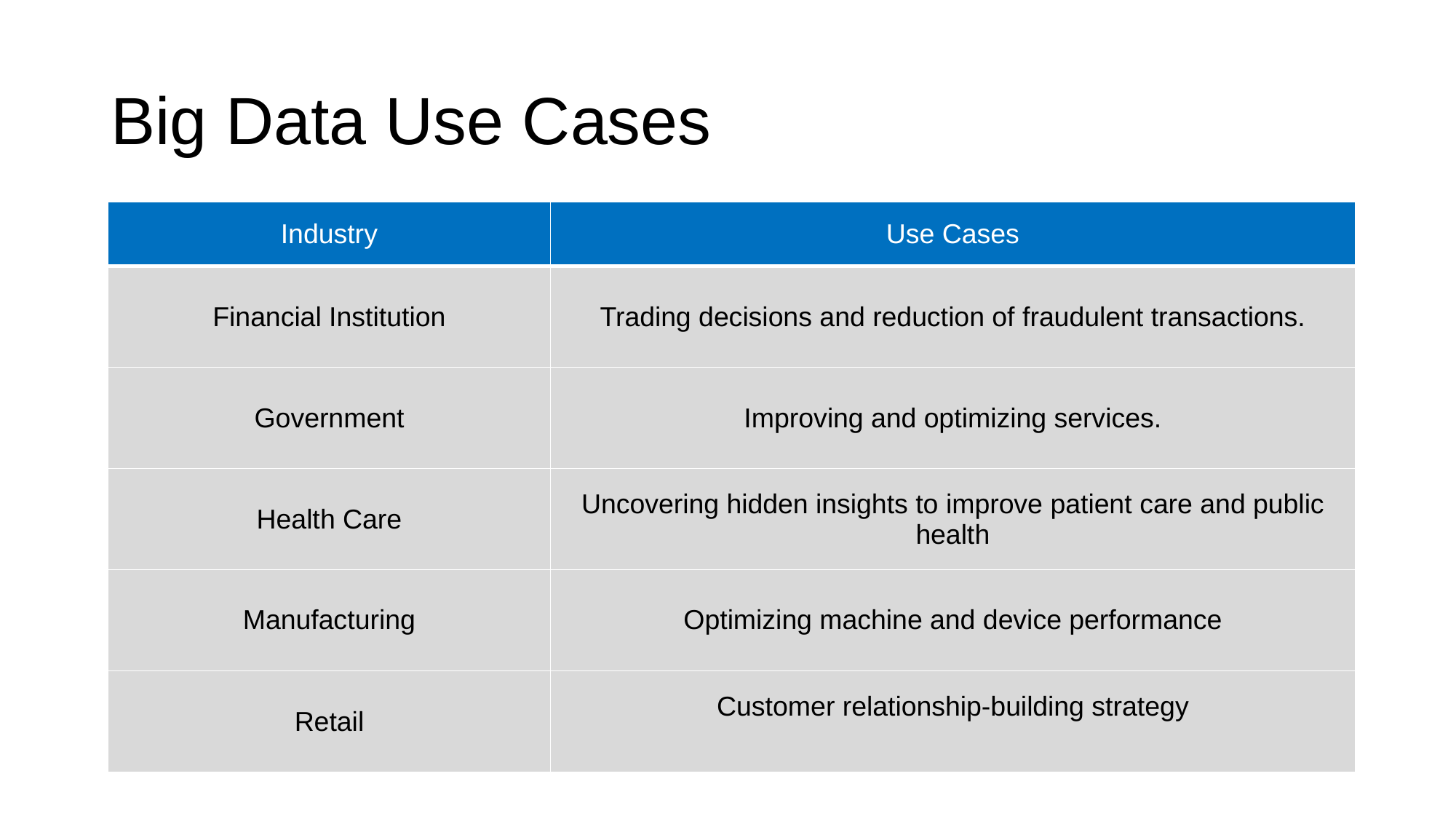

# Big Data Use Cases
| Industry | Use Cases |
| --- | --- |
| Financial Institution | Trading decisions and reduction of fraudulent transactions. |
| Government | Improving and optimizing services. |
| Health Care | Uncovering hidden insights to improve patient care and public health |
| Manufacturing | Optimizing machine and device performance |
| Retail | Customer relationship-building strategy |